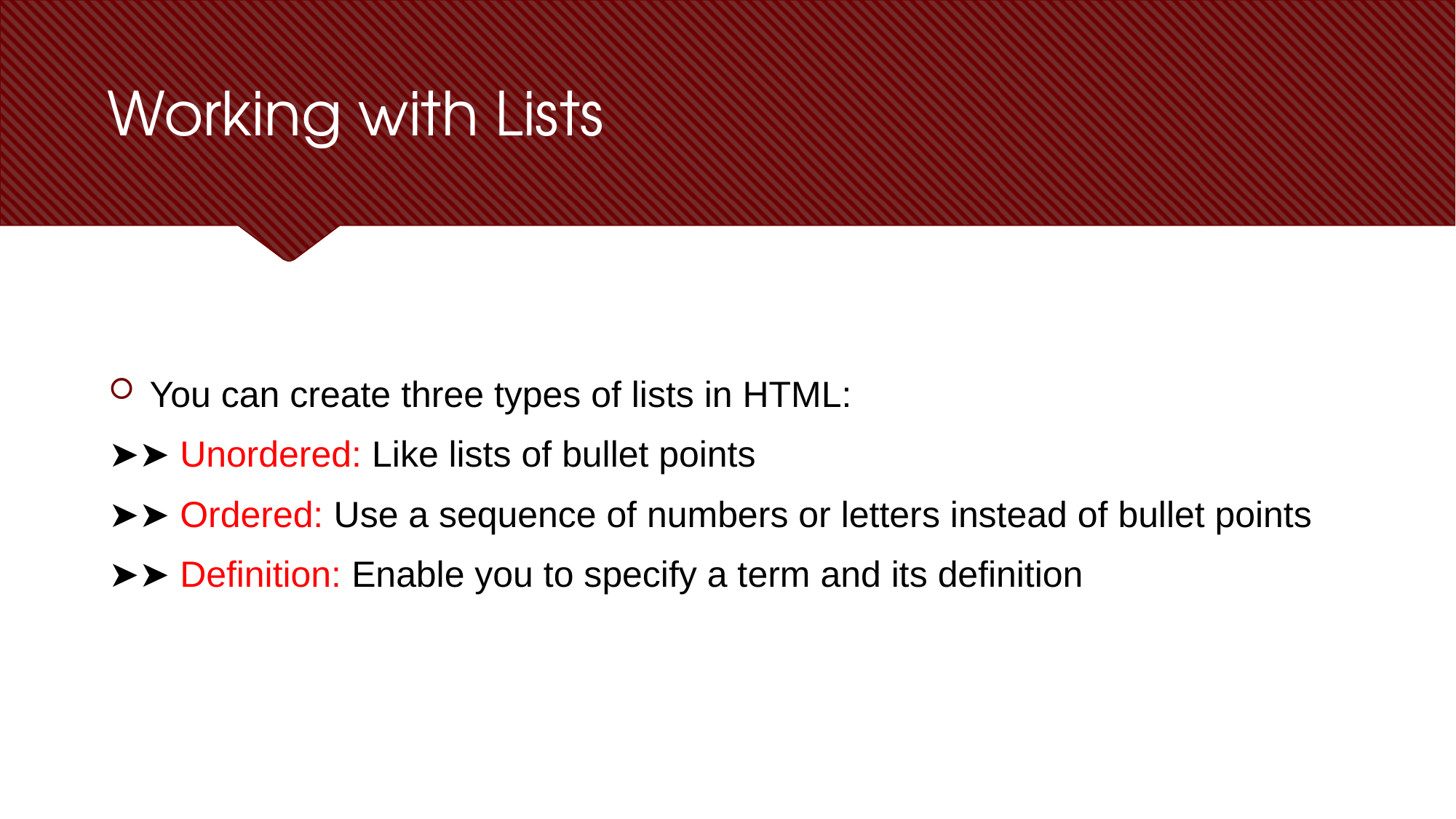

# Working with Lists
You can create three types of lists in HTML:
➤➤ Unordered: Like lists of bullet points
➤➤ Ordered: Use a sequence of numbers or letters instead of bullet points
➤➤ Definition: Enable you to specify a term and its definition